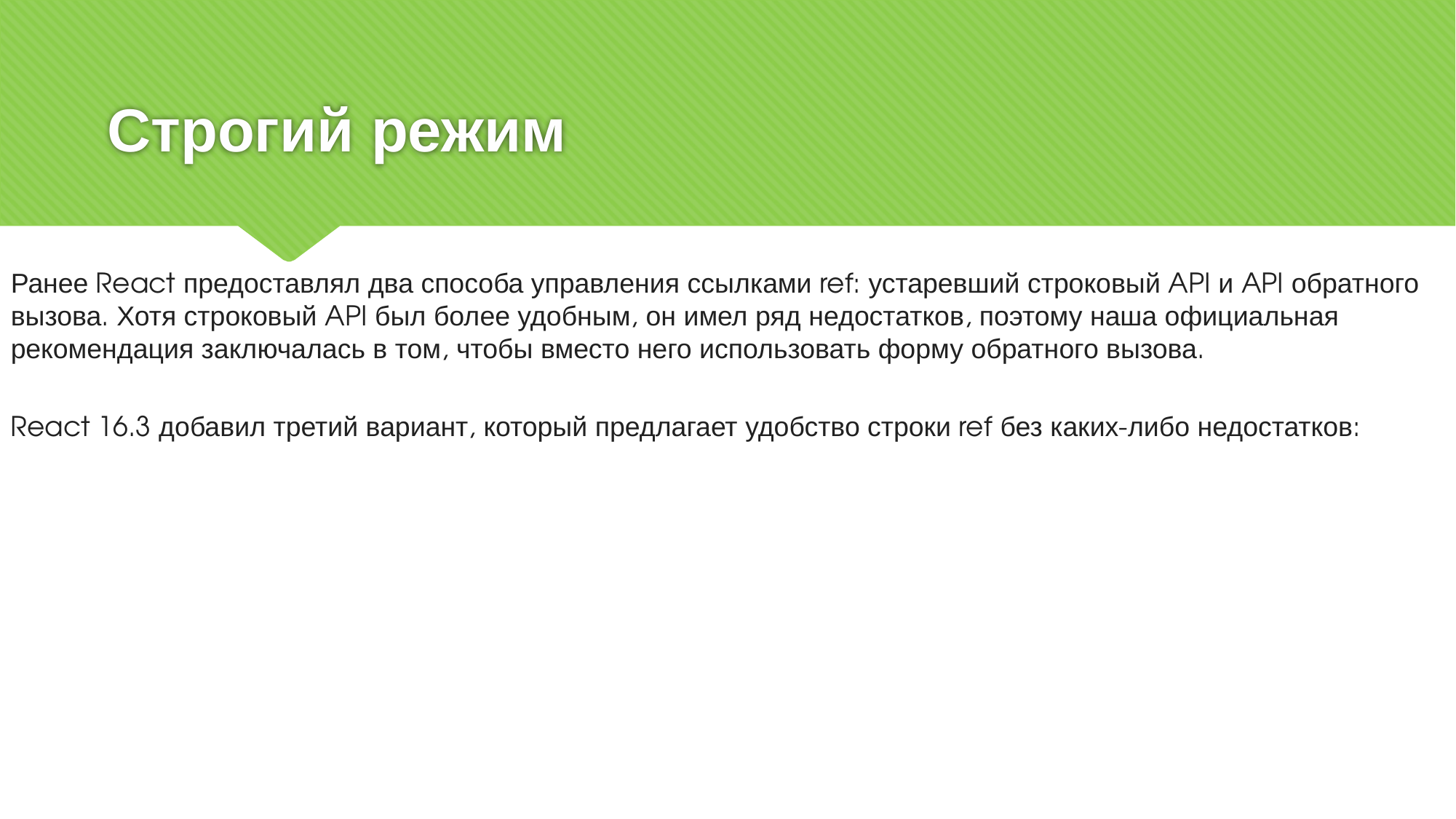

# Строгий режим
Ранее React предоставлял два способа управления ссылками ref: устаревший строковый API и API обратного вызова. Хотя строковый API был более удобным, он имел ряд недостатков, поэтому наша официальная рекомендация заключалась в том, чтобы вместо него использовать форму обратного вызова.
React 16.3 добавил третий вариант, который предлагает удобство строки ref без каких-либо недостатков: